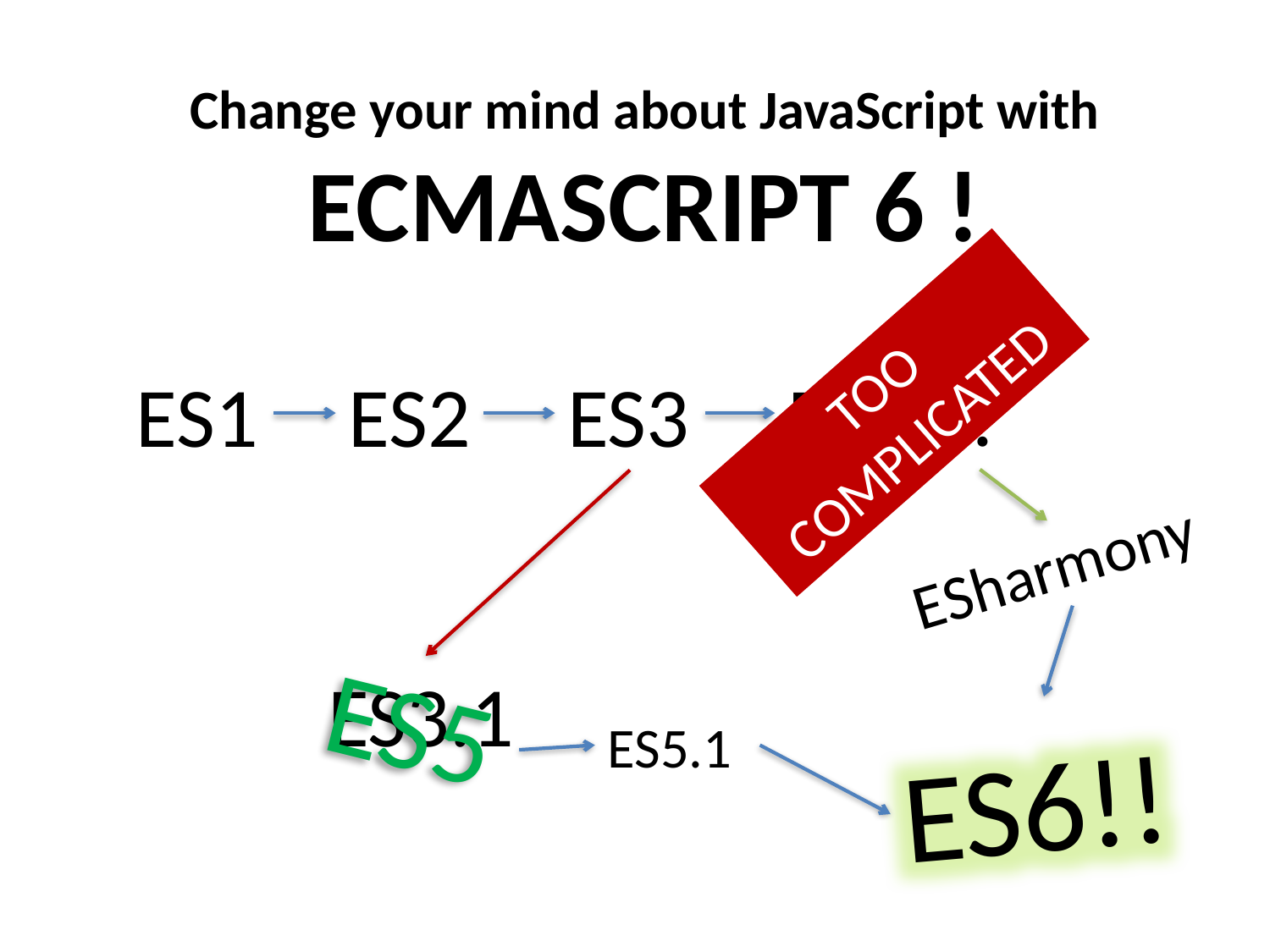

# Change your mind about JavaScript with ECMASCRIPT 6 !
TOO
COMPLICATED
…?
ES4
ES2
ES1
ES3
ESharmony

ES5
ES3.1
ES5.1
ES6!!